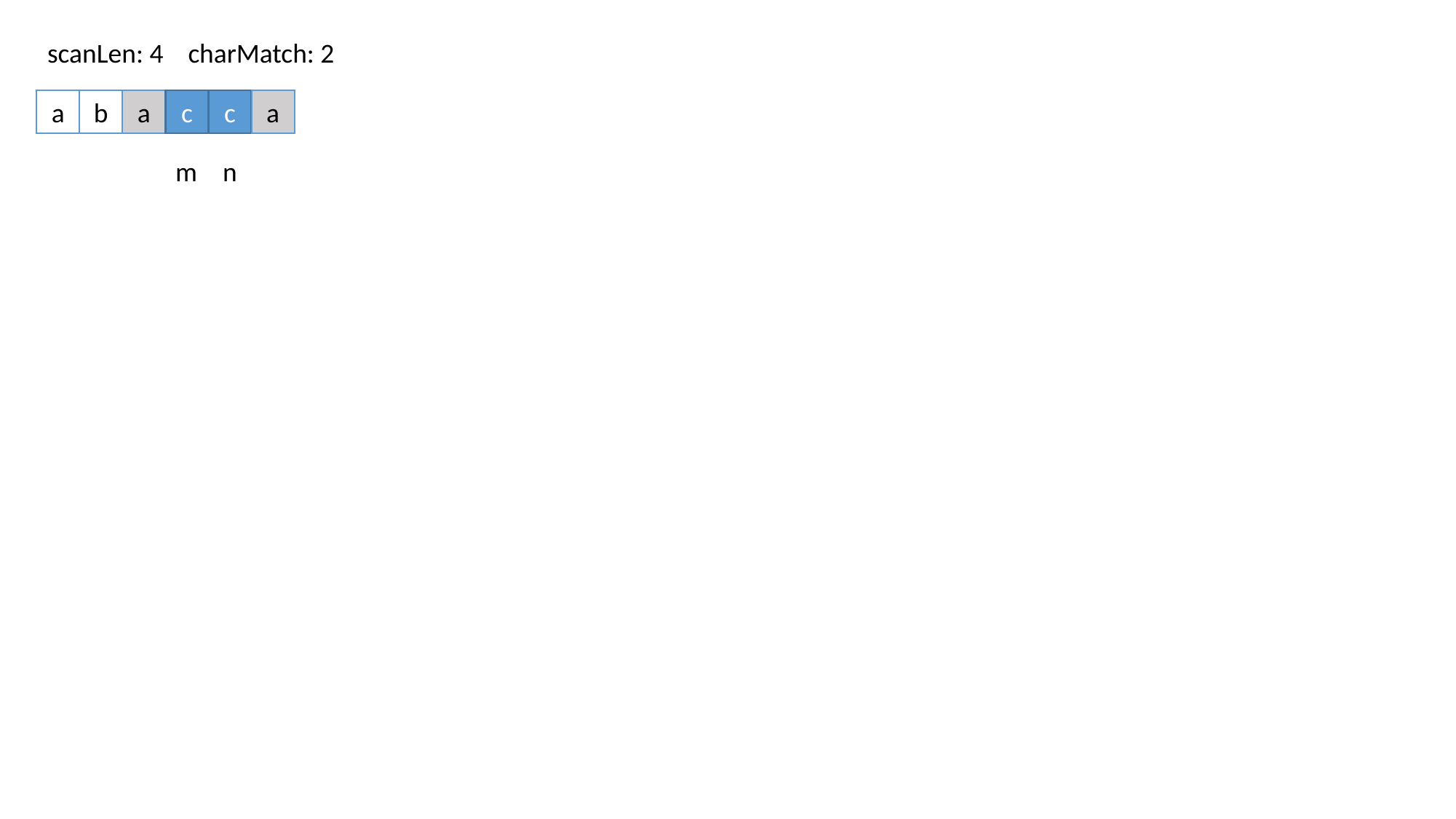

scanLen: 4    charMatch: 2
a
b
a
c
c
a
m
n